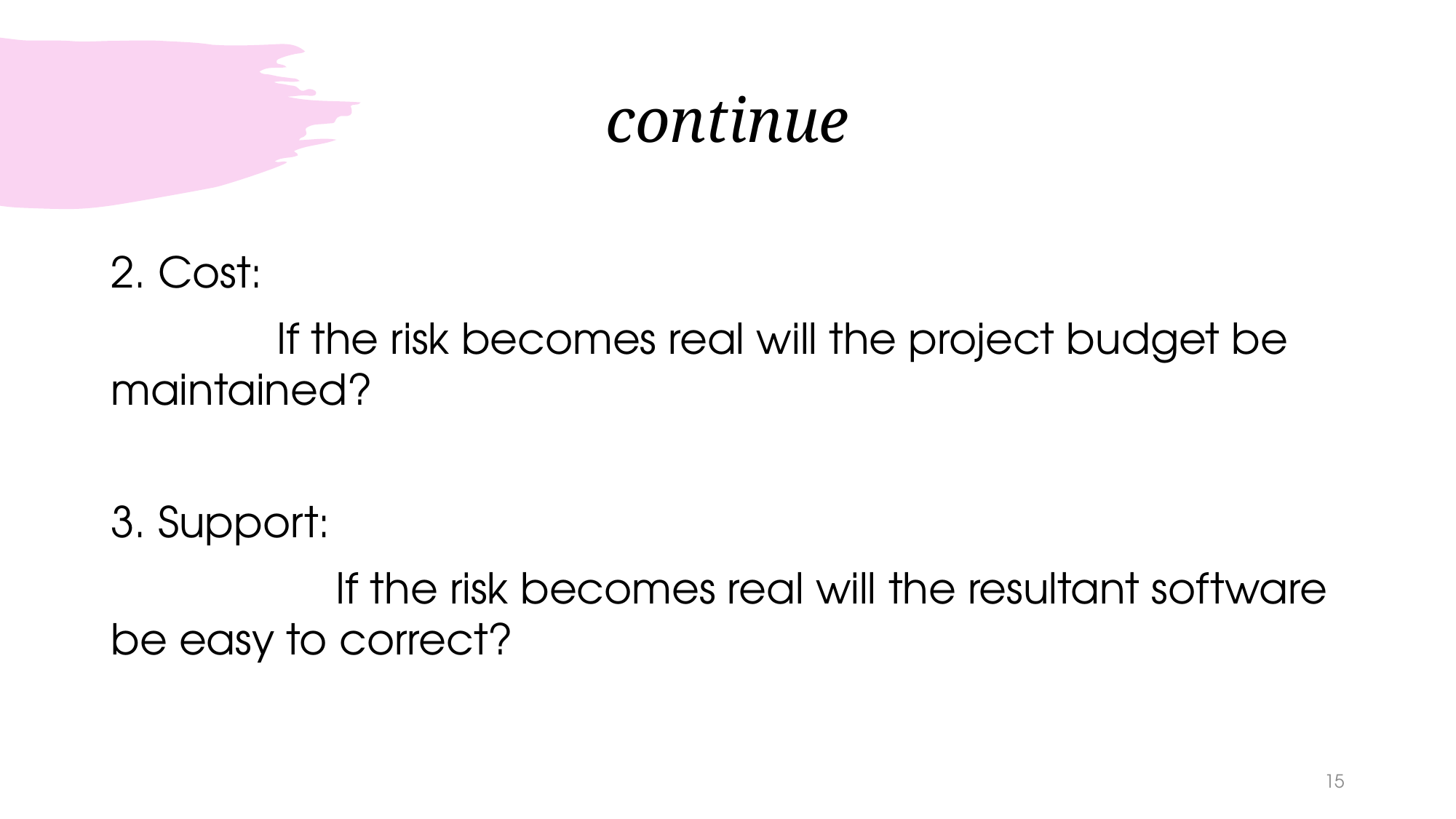

# continue
2. Cost:
              If the risk becomes real will the project budget be maintained?

3. Support:
                   If the risk becomes real will the resultant software be easy to correct?
15